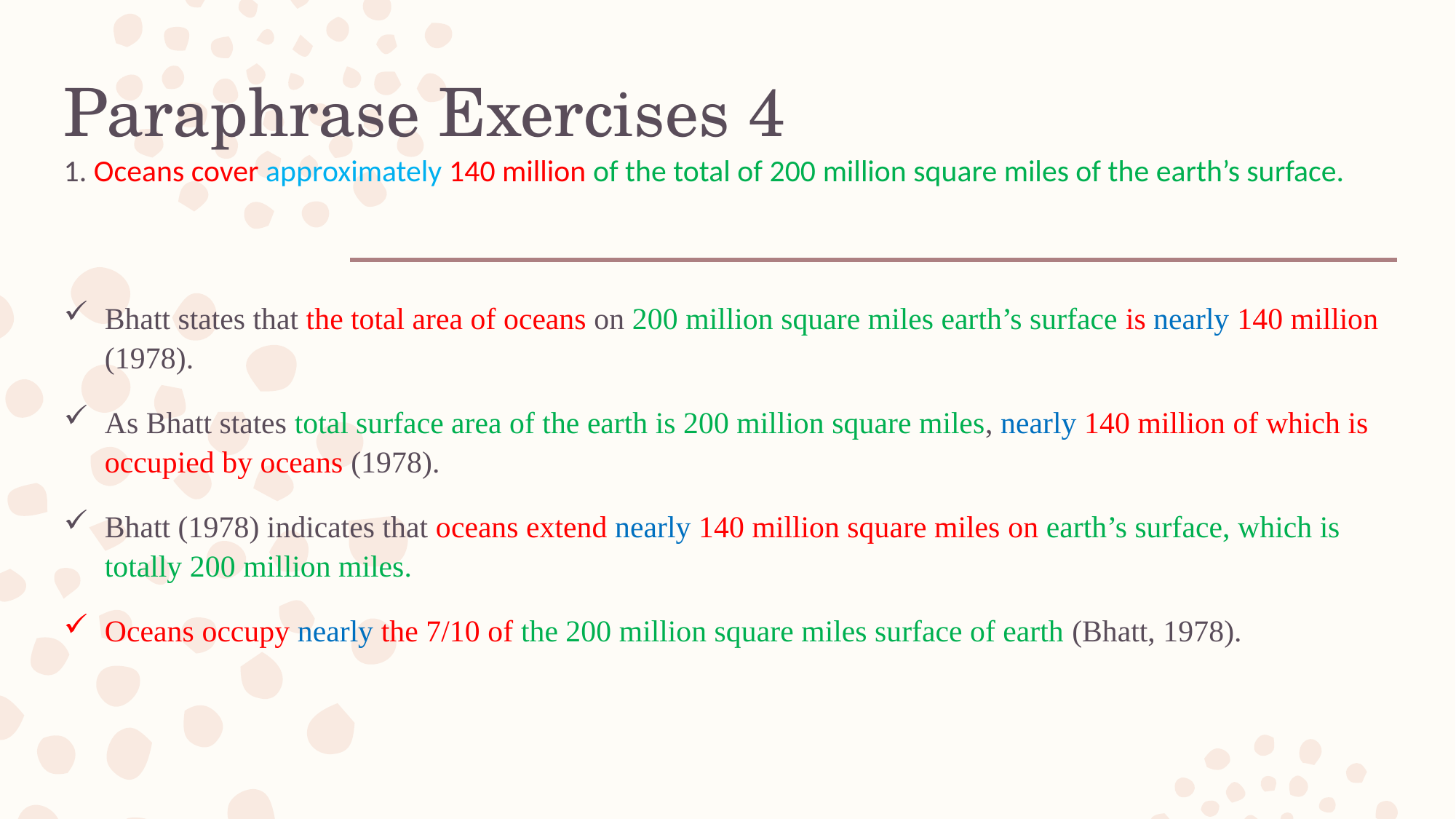

# Paraphrase Exercises 4 1. Oceans cover approximately 140 million of the total of 200 million square miles of the earth’s surface.
Bhatt states that the total area of oceans on 200 million square miles earth’s surface is nearly 140 million (1978).
As Bhatt states total surface area of the earth is 200 million square miles, nearly 140 million of which is occupied by oceans (1978).
Bhatt (1978) indicates that oceans extend nearly 140 million square miles on earth’s surface, which is totally 200 million miles.
Oceans occupy nearly the 7/10 of the 200 million square miles surface of earth (Bhatt, 1978).